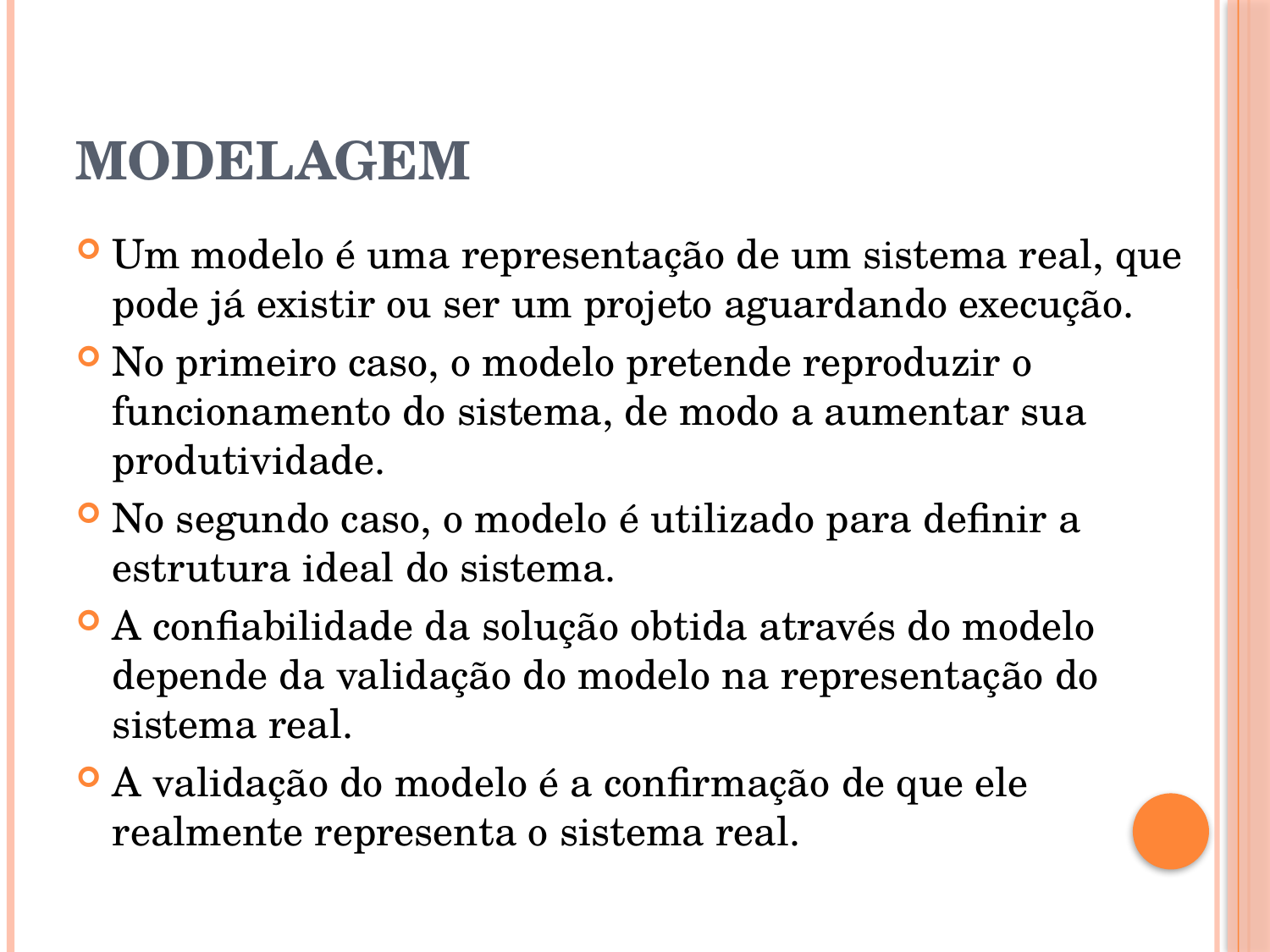

# Modelagem
Um modelo é uma representação de um sistema real, que pode já existir ou ser um projeto aguardando execução.
No primeiro caso, o modelo pretende reproduzir o funcionamento do sistema, de modo a aumentar sua produtividade.
No segundo caso, o modelo é utilizado para definir a estrutura ideal do sistema.
A confiabilidade da solução obtida através do modelo depende da validação do modelo na representação do sistema real.
A validação do modelo é a confirmação de que ele realmente representa o sistema real.